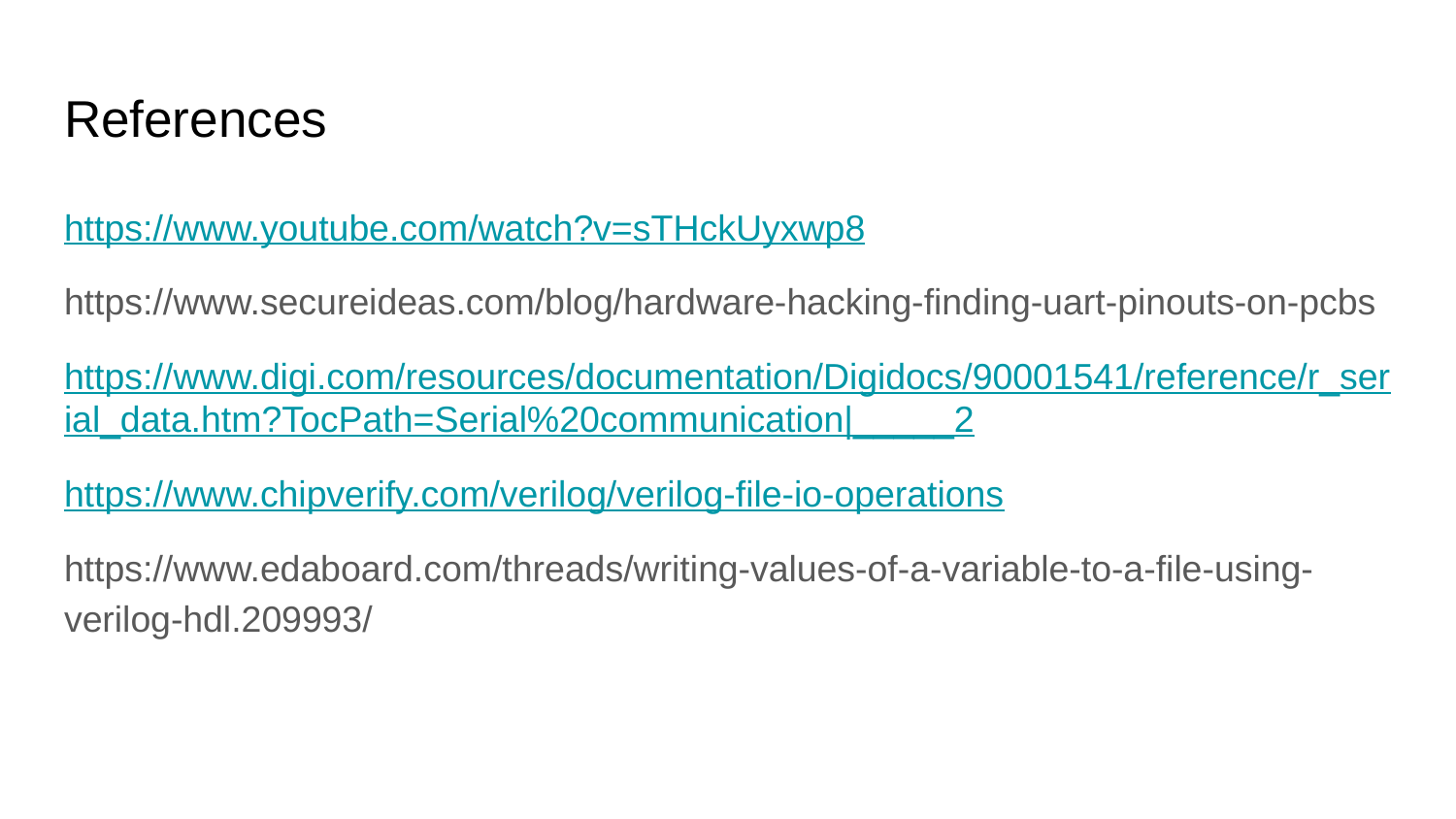

# References
https://www.youtube.com/watch?v=sTHckUyxwp8
https://www.secureideas.com/blog/hardware-hacking-finding-uart-pinouts-on-pcbs
https://www.digi.com/resources/documentation/Digidocs/90001541/reference/r_serial_data.htm?TocPath=Serial%20communication|_____2
https://www.chipverify.com/verilog/verilog-file-io-operations
https://www.edaboard.com/threads/writing-values-of-a-variable-to-a-file-using-verilog-hdl.209993/